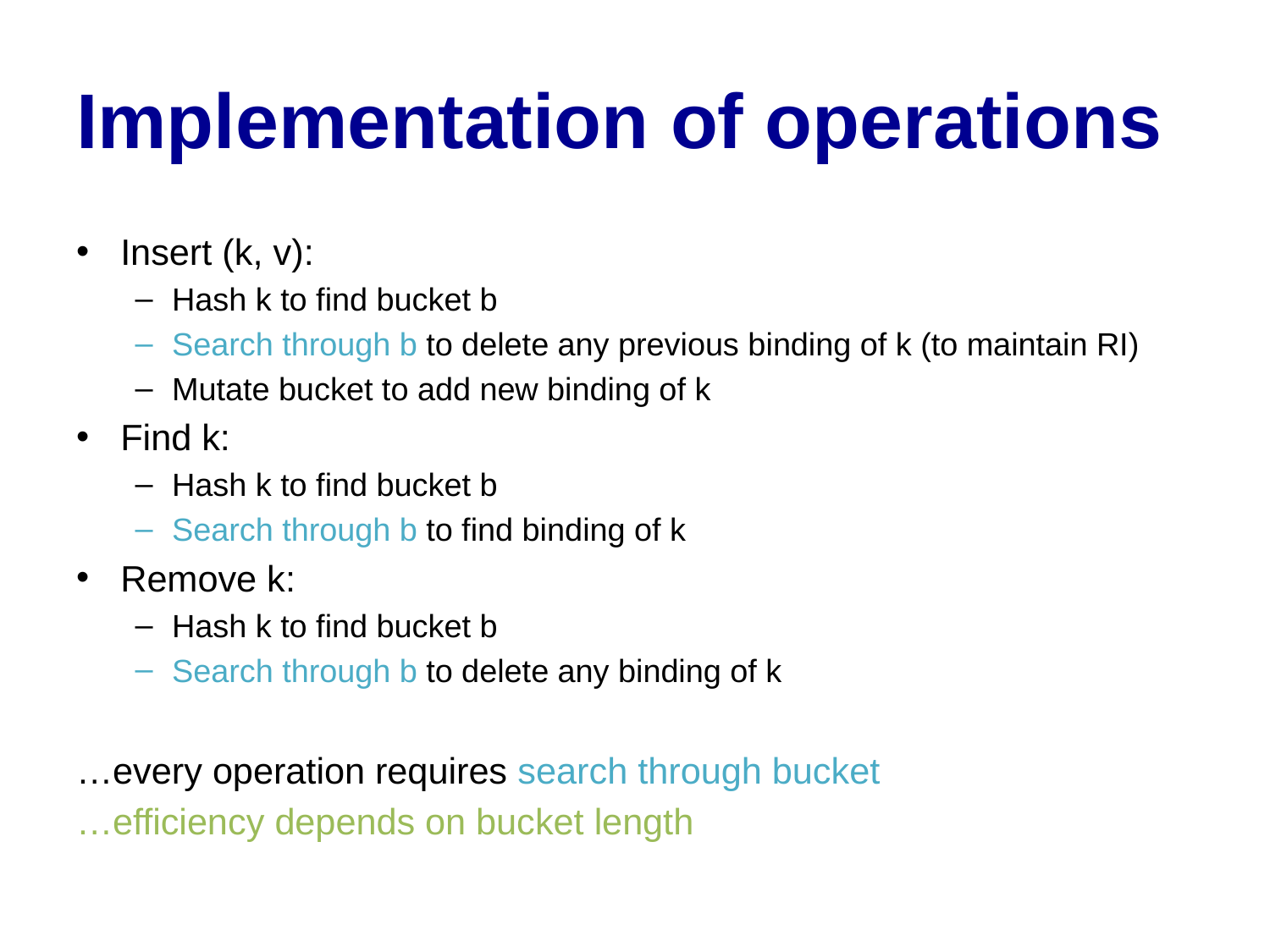

# Implementation of operations
Insert (k, v):
Hash k to find bucket b
Search through b to delete any previous binding of k (to maintain RI)
Mutate bucket to add new binding of k
Find k:
Hash k to find bucket b
Search through b to find binding of k
Remove k:
Hash k to find bucket b
Search through b to delete any binding of k

…every operation requires search through bucket
…efficiency depends on bucket length